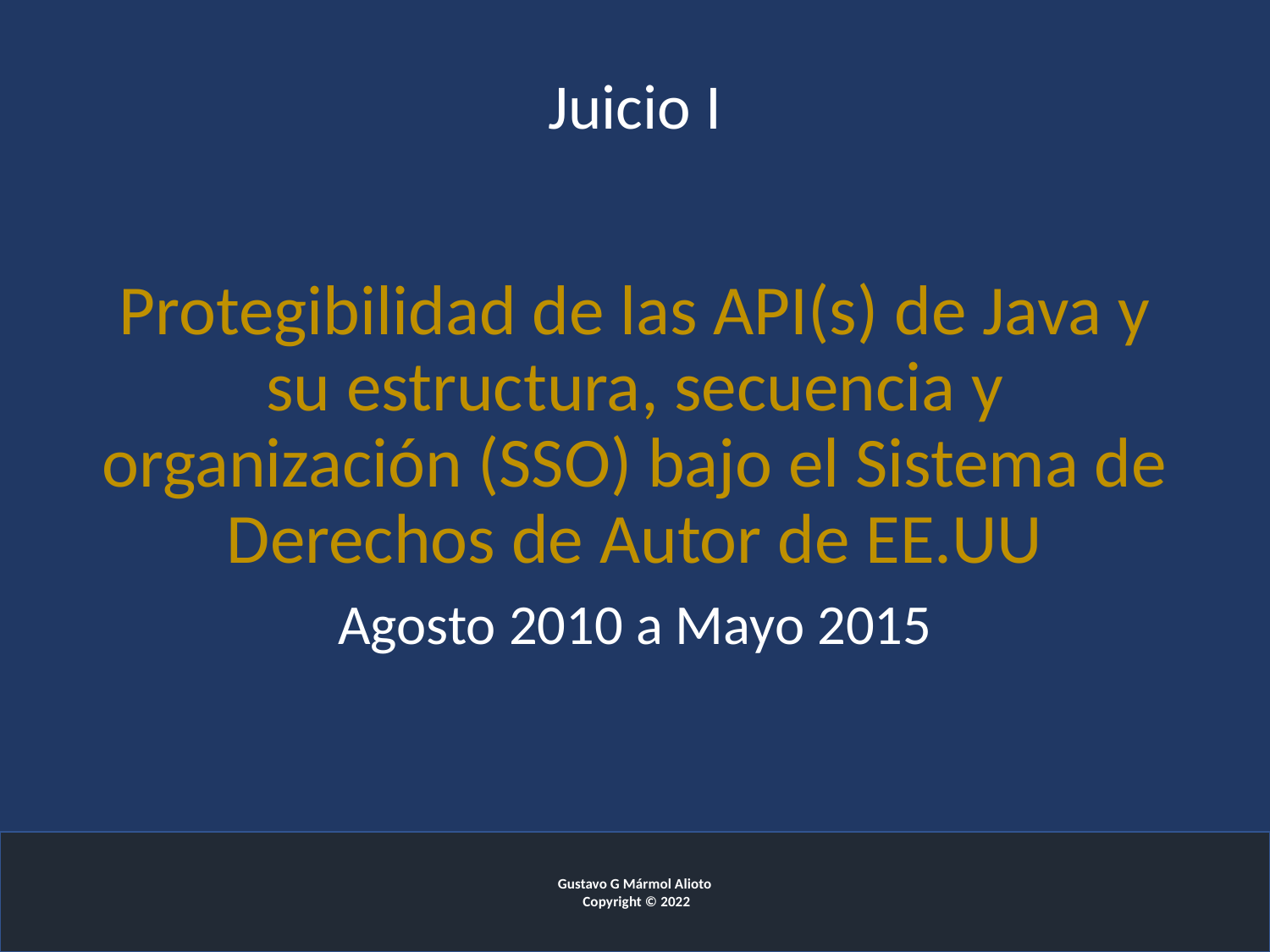

# Juicio I
Protegibilidad de las API(s) de Java y su estructura, secuencia y organización (SSO) bajo el Sistema de Derechos de Autor de EE.UU
Agosto 2010 a Mayo 2015

Gustavo G Mármol Alioto
 Copyright © 2022